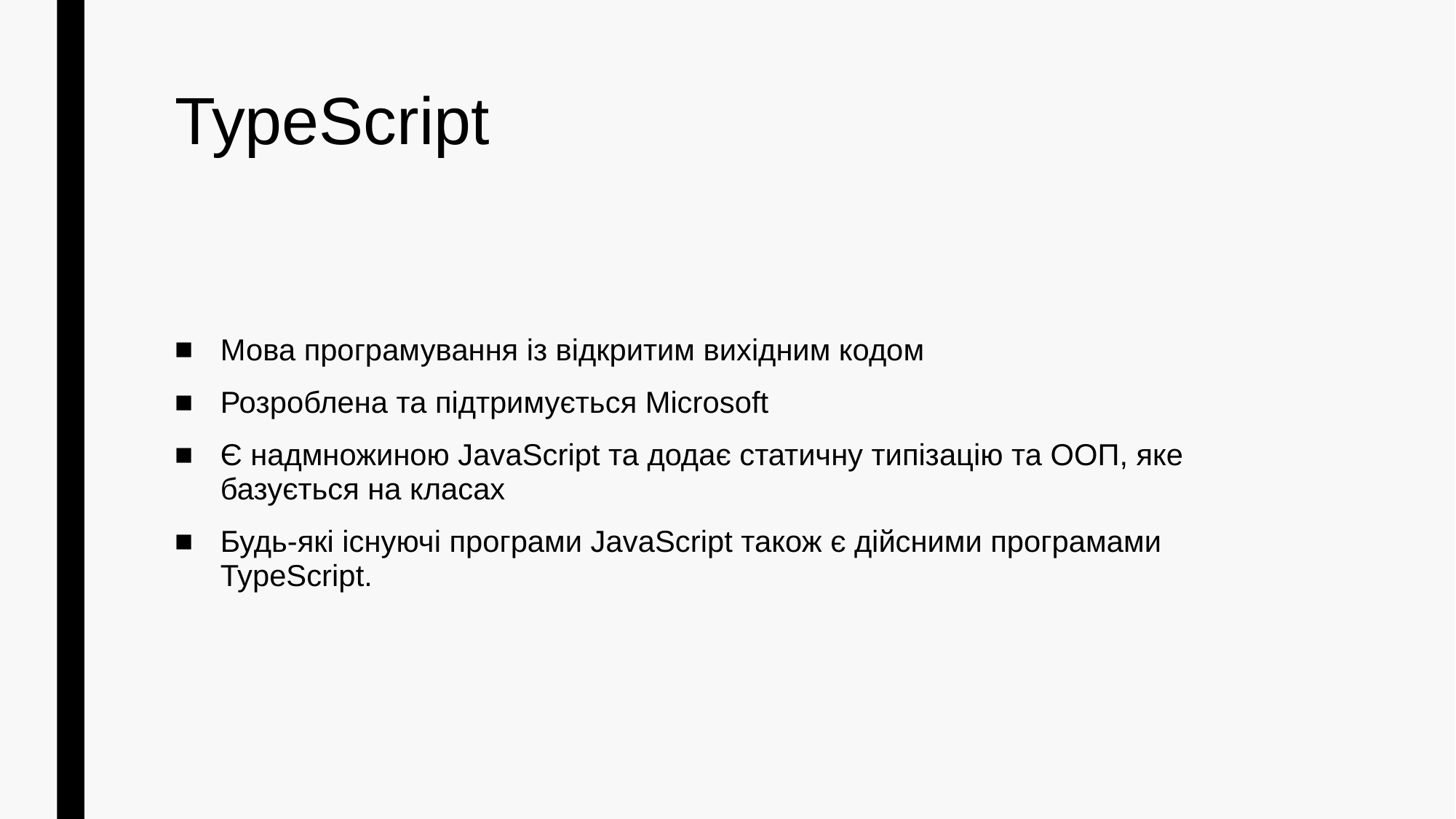

# TypeScript

Мова програмування із відкритим вихідним кодом
Розроблена та підтримується Microsoft
Є надмножиною JavaScript та додає статичну типізацію та ООП, яке базується на класах
Будь-які існуючі програми JavaScript також є дійсними програмами TypeScript.